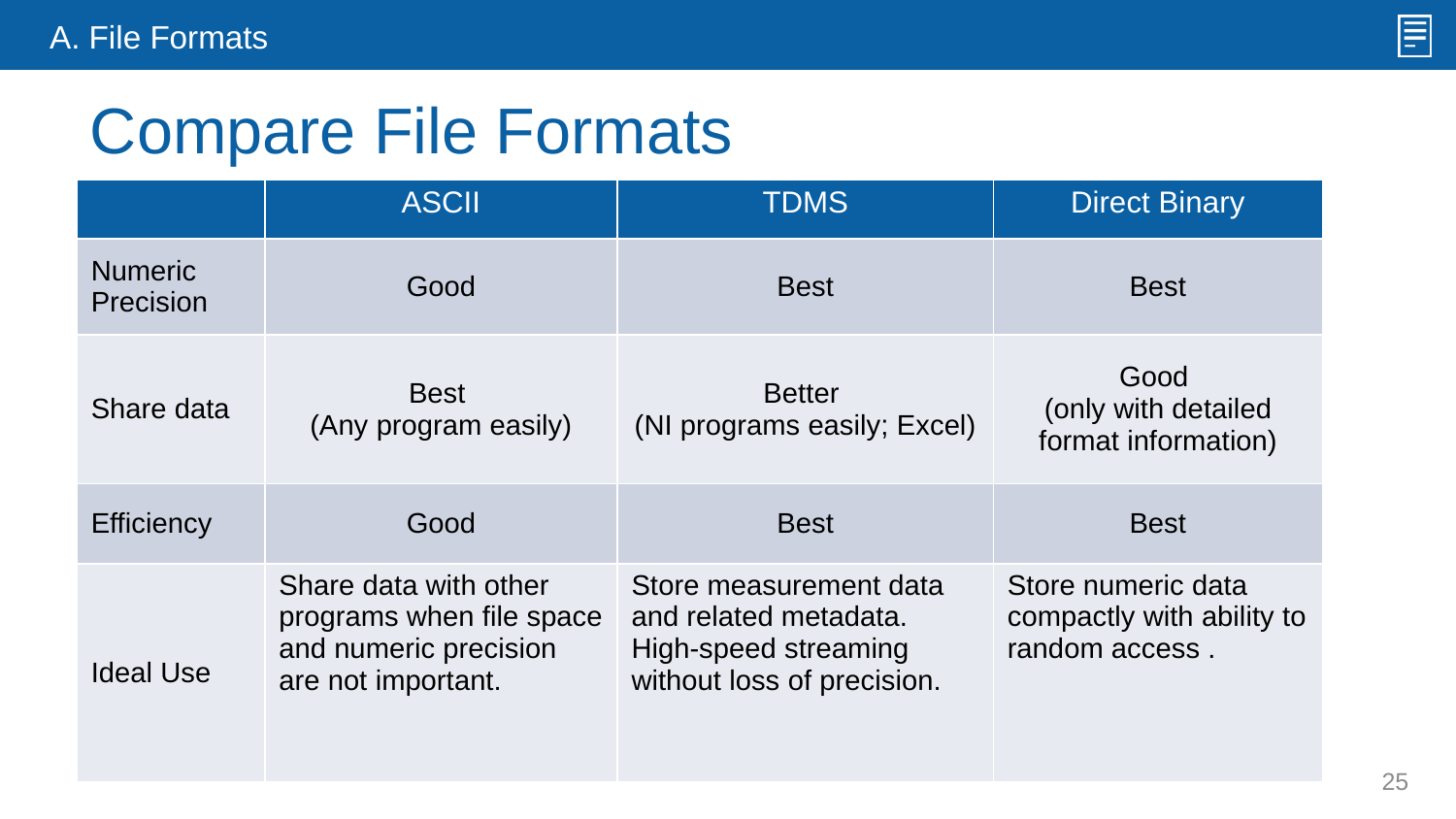

A. File Formats
Compare File Formats
|  | ASCII | TDMS | Direct Binary |
| --- | --- | --- | --- |
| Numeric Precision | Good | Best | Best |
| Share data | Best (Any program easily) | Better (NI programs easily; Excel) | Good (only with detailed format information) |
| Efficiency | Good | Best | Best |
| Ideal Use | Share data with other programs when file space and numeric precision are not important. | Store measurement data and related metadata. High-speed streaming without loss of precision. | Store numeric data compactly with ability to random access . |
25